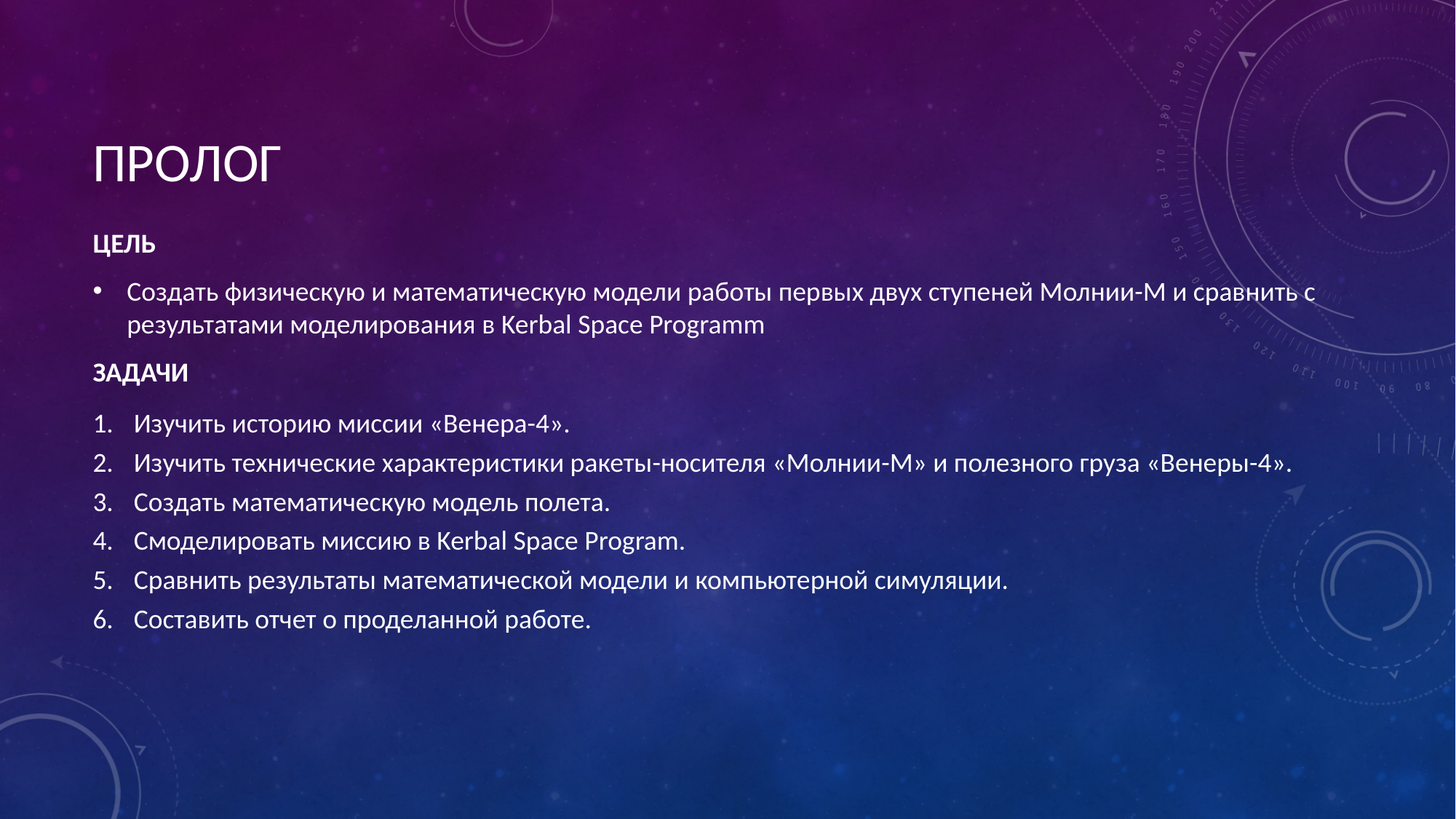

# Пролог
ЦЕЛЬ
Создать физическую и математическую модели работы первых двух ступеней Молнии-М и сравнить с результатами моделирования в Kerbal Space Programm
ЗАДАЧИ
Изучить историю миссии «Венера-4».
Изучить технические характеристики ракеты-носителя «Молнии-М» и полезного груза «Венеры-4».
Создать математическую модель полета.
Смоделировать миссию в Kerbal Space Program.
Сравнить результаты математической модели и компьютерной симуляции.
Составить отчет о проделанной работе.